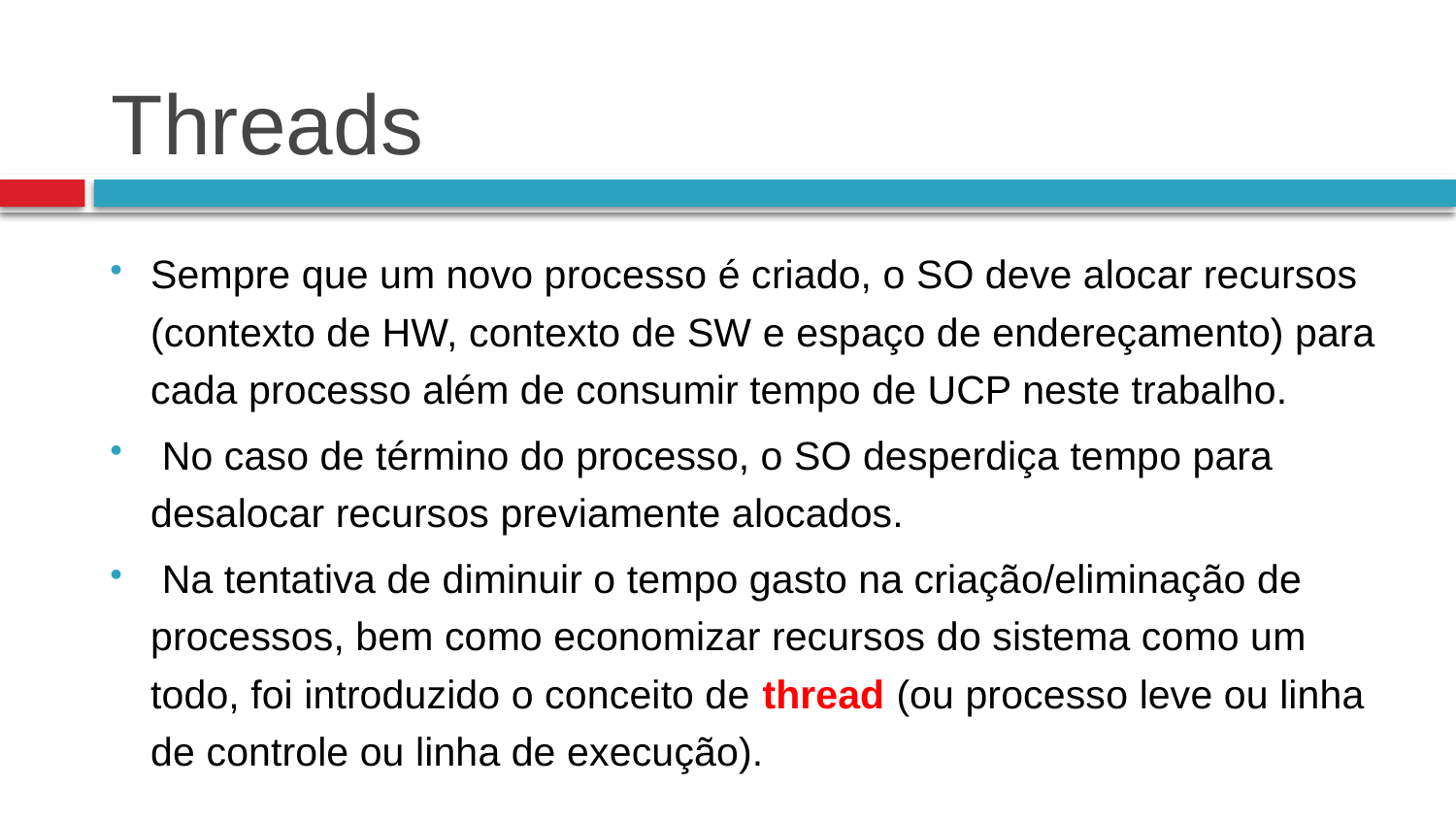

# Threads
Sempre que um novo processo é criado, o SO deve alocar recursos (contexto de HW, contexto de SW e espaço de endereçamento) para cada processo além de consumir tempo de UCP neste trabalho.
 No caso de término do processo, o SO desperdiça tempo para desalocar recursos previamente alocados.
 Na tentativa de diminuir o tempo gasto na criação/eliminação de processos, bem como economizar recursos do sistema como um todo, foi introduzido o conceito de thread (ou processo leve ou linha de controle ou linha de execução).